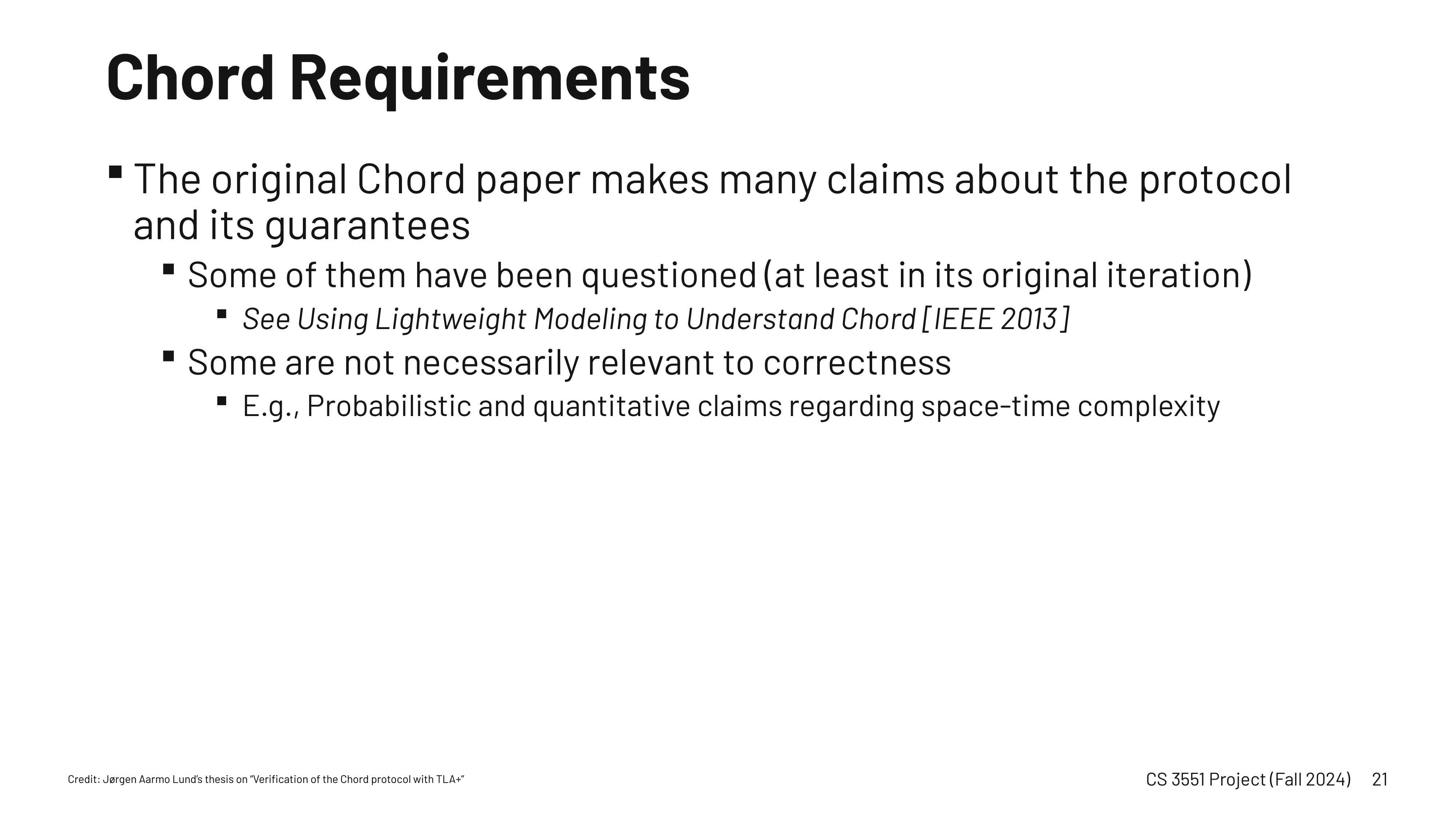

# Chord Requirements
The original Chord paper makes many claims about the protocol and its guarantees
Some of them have been questioned (at least in its original iteration)
See Using Lightweight Modeling to Understand Chord [IEEE 2013]
Some are not necessarily relevant to correctness
E.g., Probabilistic and quantitative claims regarding space-time complexity
Credit: Jørgen Aarmo Lund’s thesis on “Verification of the Chord protocol with TLA+”
CS 3551 Project (Fall 2024)
21